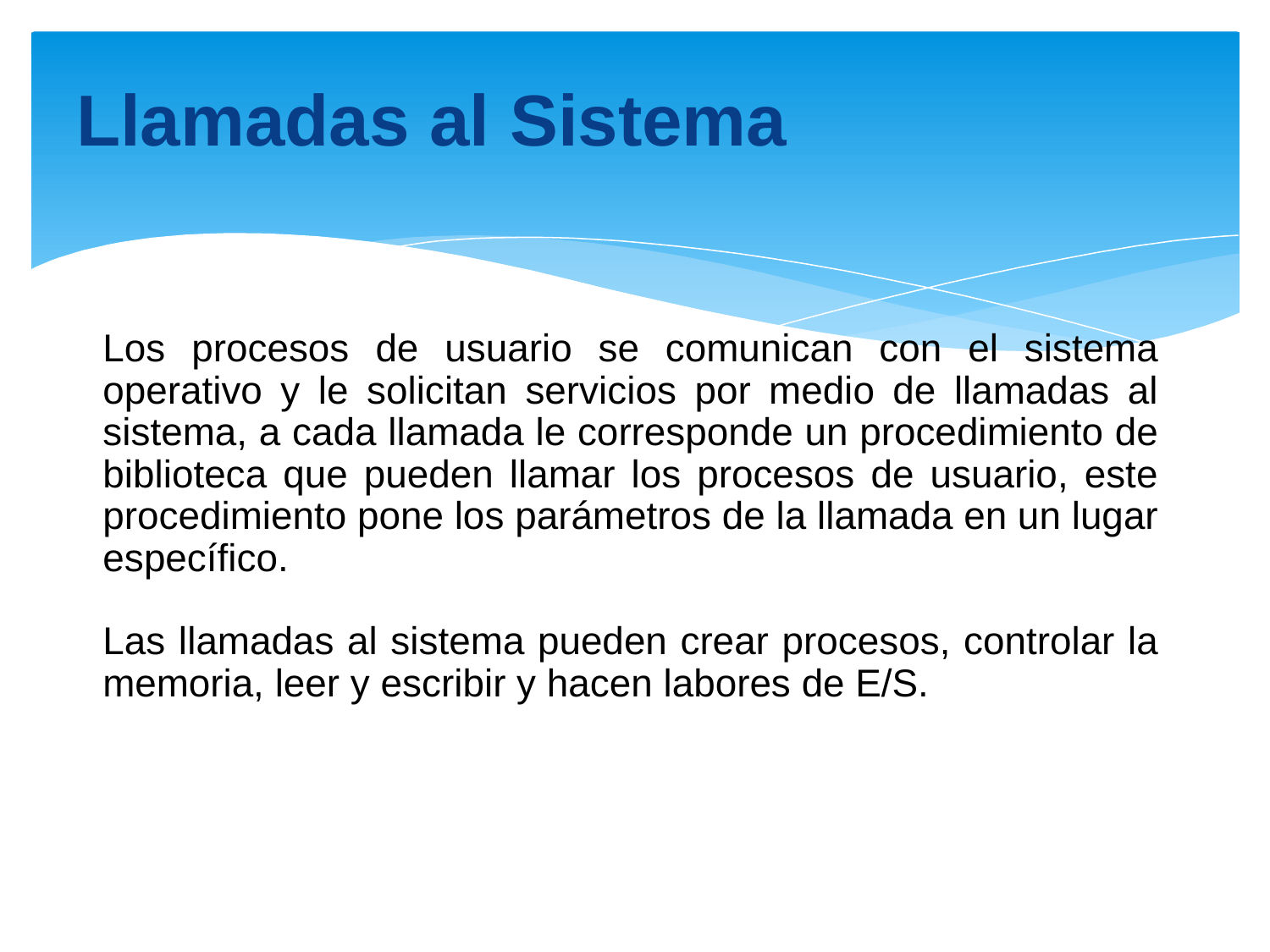

# Llamadas al Sistema
Los procesos de usuario se comunican con el sistema operativo y le solicitan servicios por medio de llamadas al sistema, a cada llamada le corresponde un procedimiento de biblioteca que pueden llamar los procesos de usuario, este procedimiento pone los parámetros de la llamada en un lugar específico.

Las llamadas al sistema pueden crear procesos, controlar la memoria, leer y escribir y hacen labores de E/S.